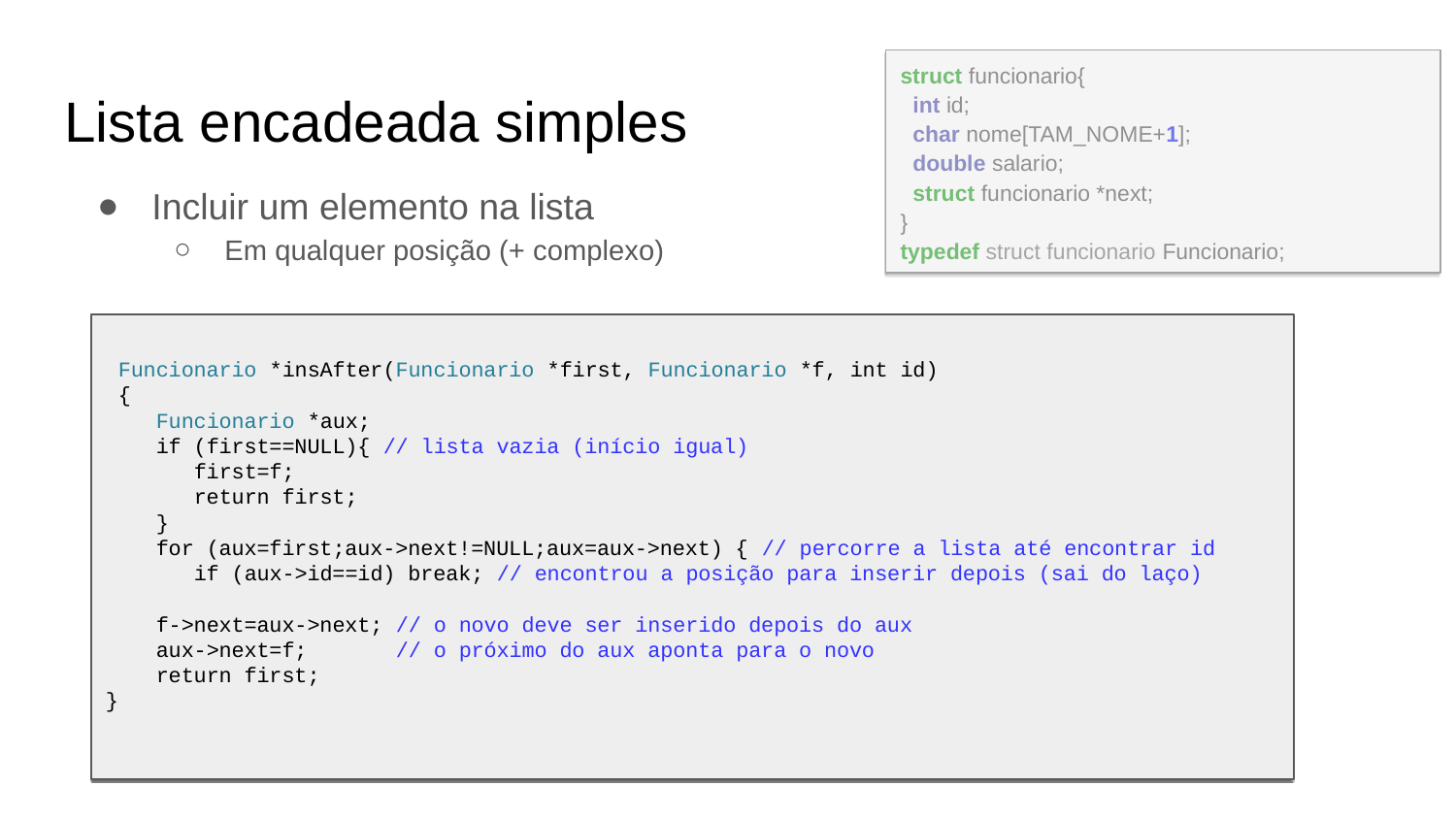

struct funcionario{
  int id;
  char nome[TAM_NOME+1];
  double salario;
  struct funcionario *next;
}
typedef struct funcionario Funcionario;
Lista encadeada simples
Incluir um elemento na lista
Em qualquer posição (+ complexo)
 Funcionario *insAfter(Funcionario *first, Funcionario *f, int id)
 {
    Funcionario *aux;
    if (first==NULL){ // lista vazia (início igual)
       first=f;
       return first;
    }
    for (aux=first;aux->next!=NULL;aux=aux->next) { // percorre a lista até encontrar id
       if (aux->id==id) break; // encontrou a posição para inserir depois (sai do laço)

    f->next=aux->next; // o novo deve ser inserido depois do aux
    aux->next=f;       // o próximo do aux aponta para o novo
    return first;
}